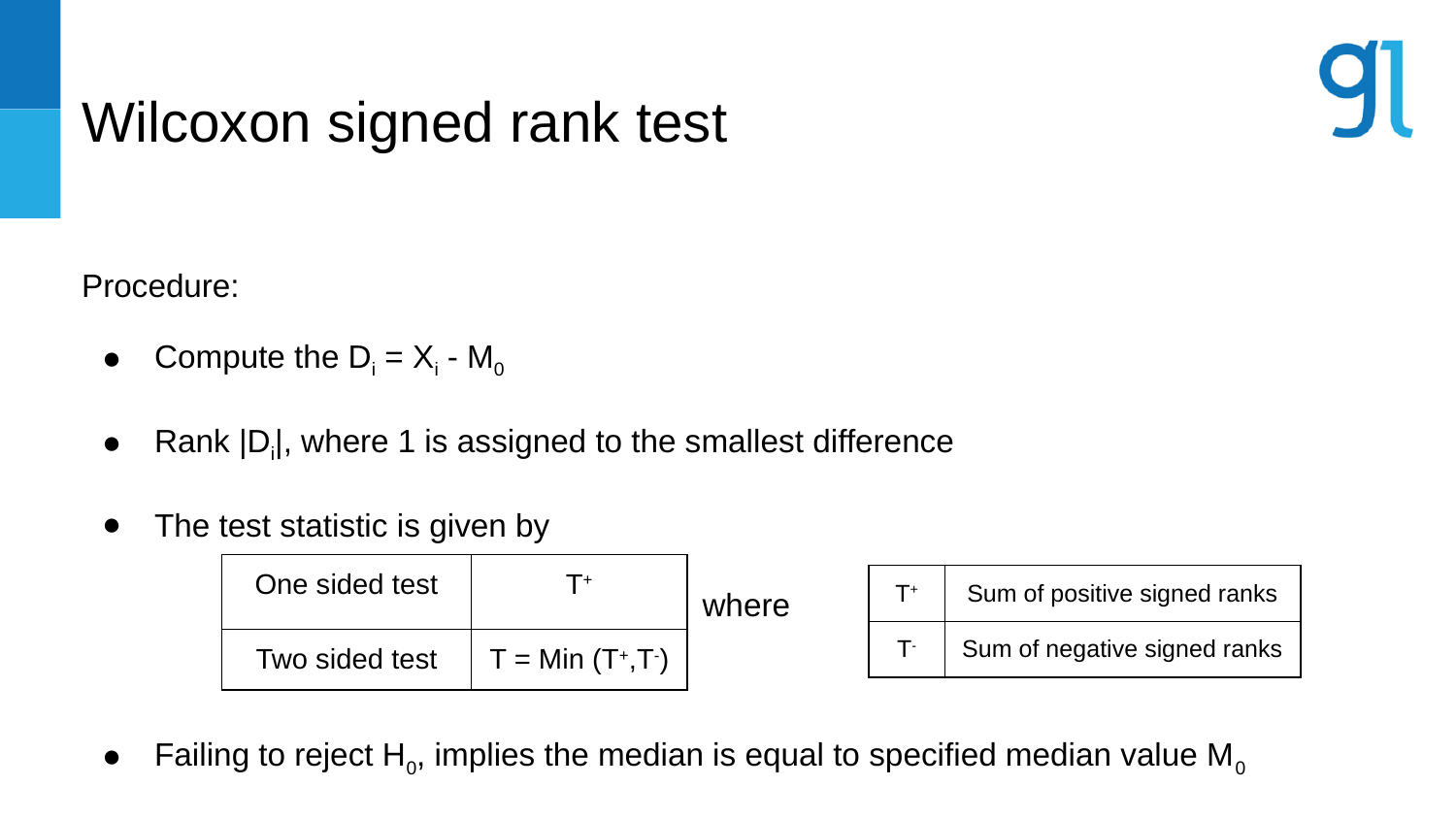

# Wilcoxon signed rank test
Procedure:
Compute the Di = Xi - M0
Rank |Di|, where 1 is assigned to the smallest difference
The test statistic is given by
                                                             where

Failing to reject H0, implies the median is equal to specified median value M0

| One sided test | T+ |
| --- | --- |
| Two sided test | T = Min (T+,T-) |
| T+ | Sum of positive signed ranks |
| --- | --- |
| T- | Sum of negative signed ranks |